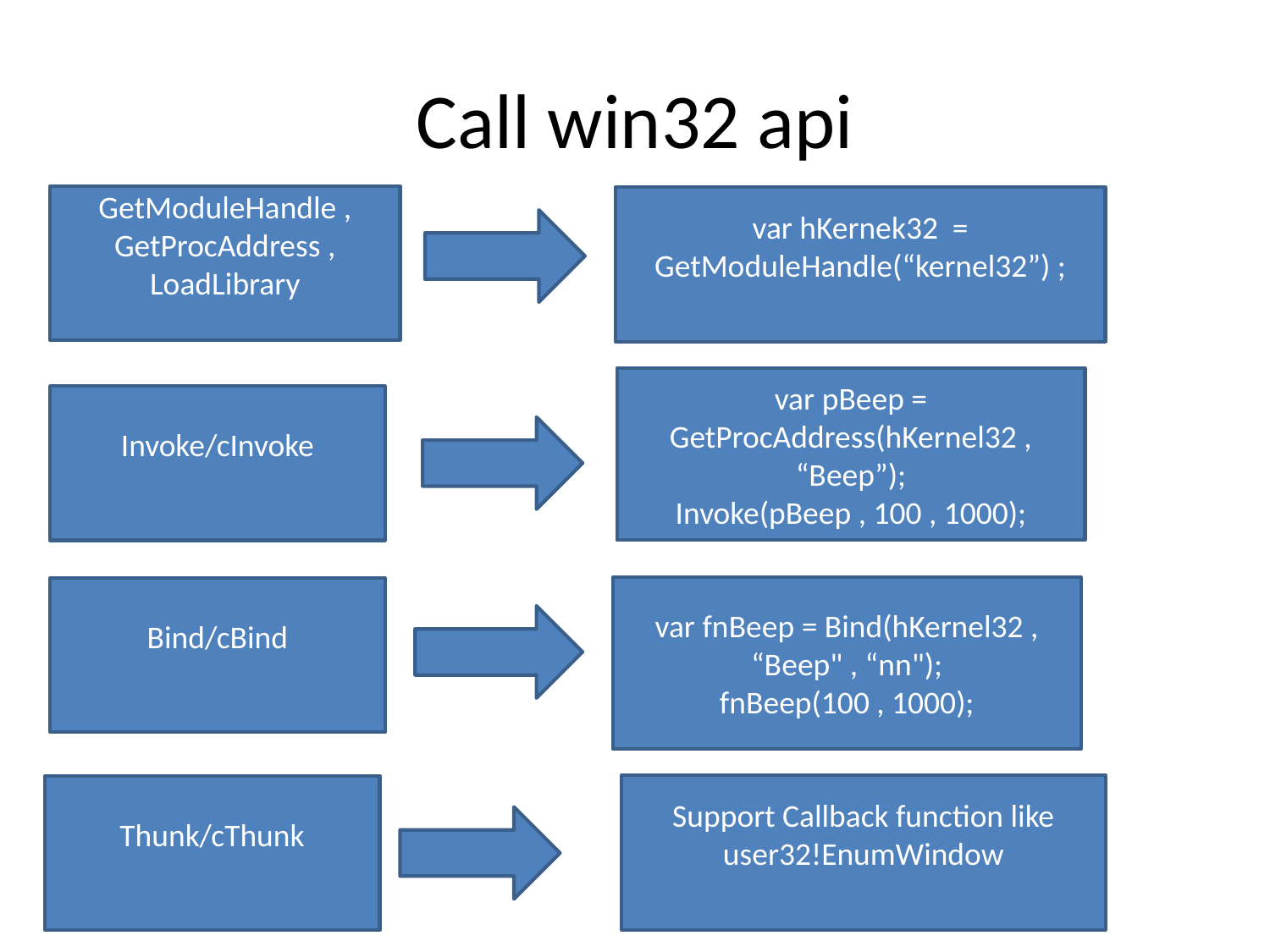

# Call win32 api
GetModuleHandle ,
GetProcAddress , LoadLibrary

var hKernek32  = GetModuleHandle(“kernel32”) ;

var pBeep = GetProcAddress(hKernel32 , “Beep”);
Invoke(pBeep , 100 , 1000);
Invoke/cInvoke

var fnBeep = Bind(hKernel32 , “Beep" , “nn");
fnBeep(100 , 1000);
Bind/cBind

Support Callback function like user32!EnumWindow

Thunk/cThunk